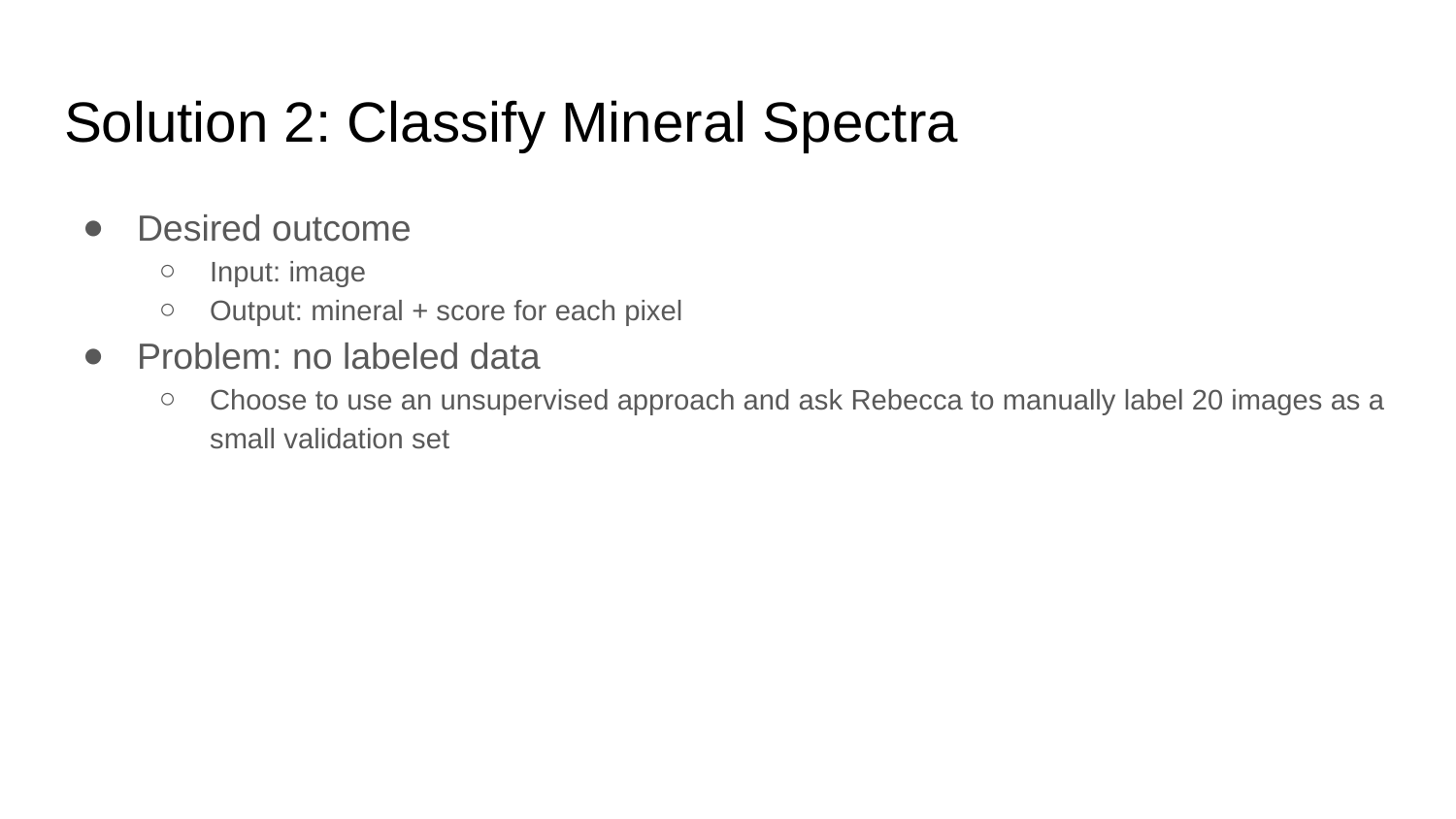

# Solution 2: Classify Mineral Spectra
Desired outcome
Input: image
Output: mineral + score for each pixel
Problem: no labeled data
Choose to use an unsupervised approach and ask Rebecca to manually label 20 images as a small validation set